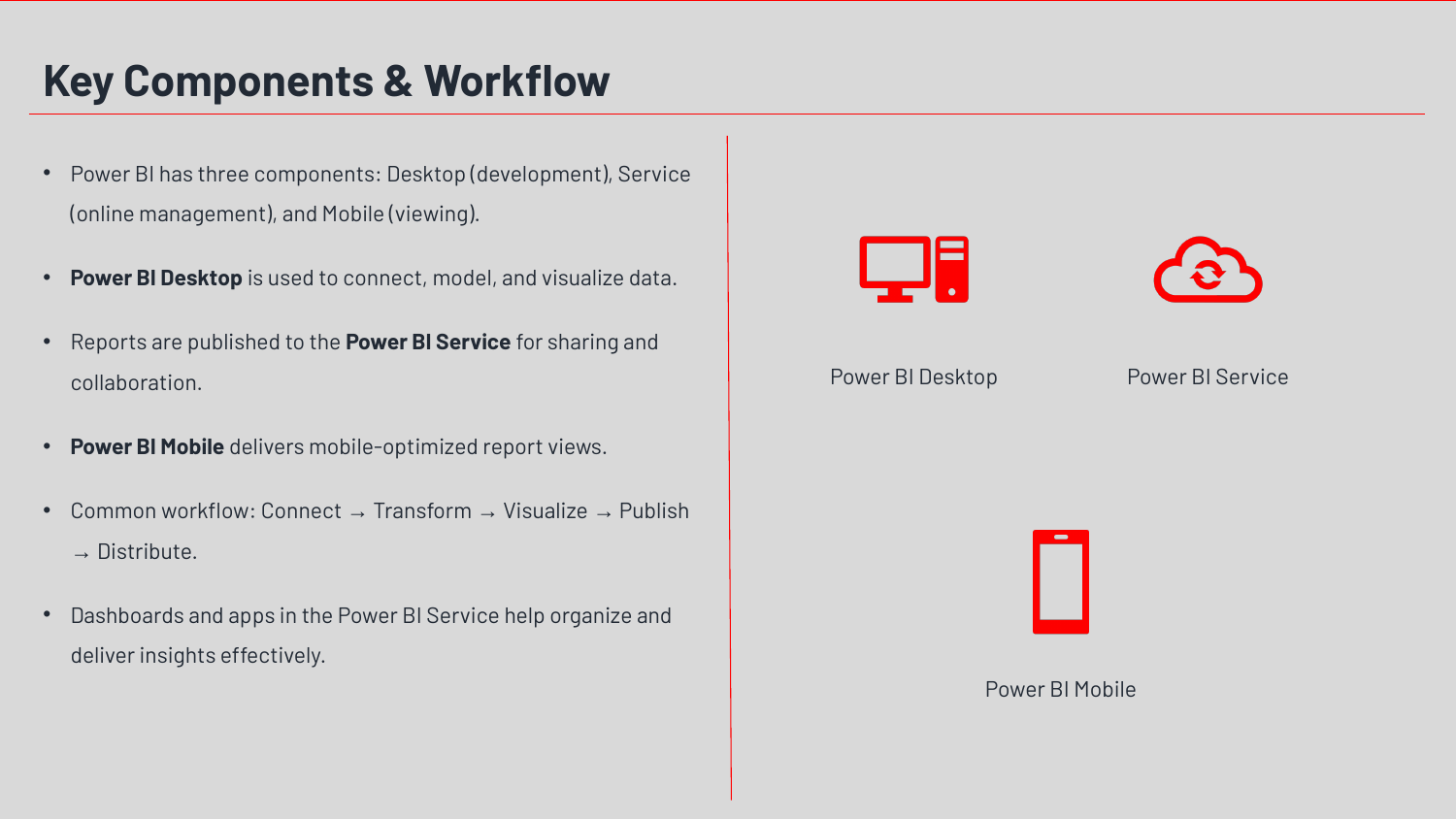

Key Components & Workflow
Power BI has three components: Desktop (development), Service (online management), and Mobile (viewing).
Power BI Desktop is used to connect, model, and visualize data.
Reports are published to the Power BI Service for sharing and collaboration.
Power BI Mobile delivers mobile-optimized report views.
Common workflow: Connect → Transform → Visualize → Publish → Distribute.
Dashboards and apps in the Power BI Service help organize and deliver insights effectively.
Power BI Desktop
Power BI Service
Power BI Mobile